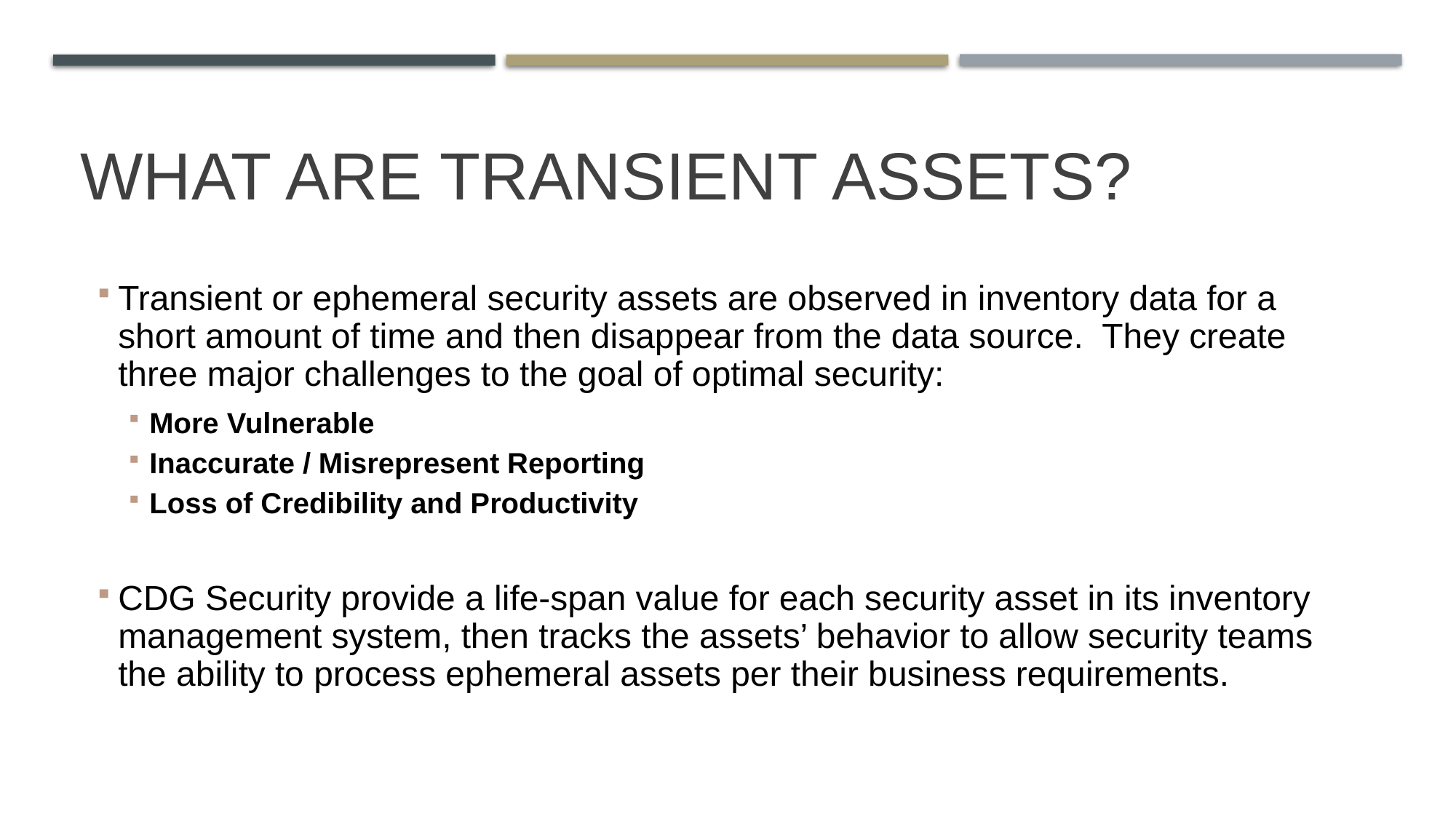

# What are Transient Assets?
Transient or ephemeral security assets are observed in inventory data for a short amount of time and then disappear from the data source.  They create three major challenges to the goal of optimal security:
More Vulnerable
Inaccurate / Misrepresent Reporting
Loss of Credibility and Productivity

CDG Security provide a life-span value for each security asset in its inventory management system, then tracks the assets’ behavior to allow security teams the ability to process ephemeral assets per their business requirements.